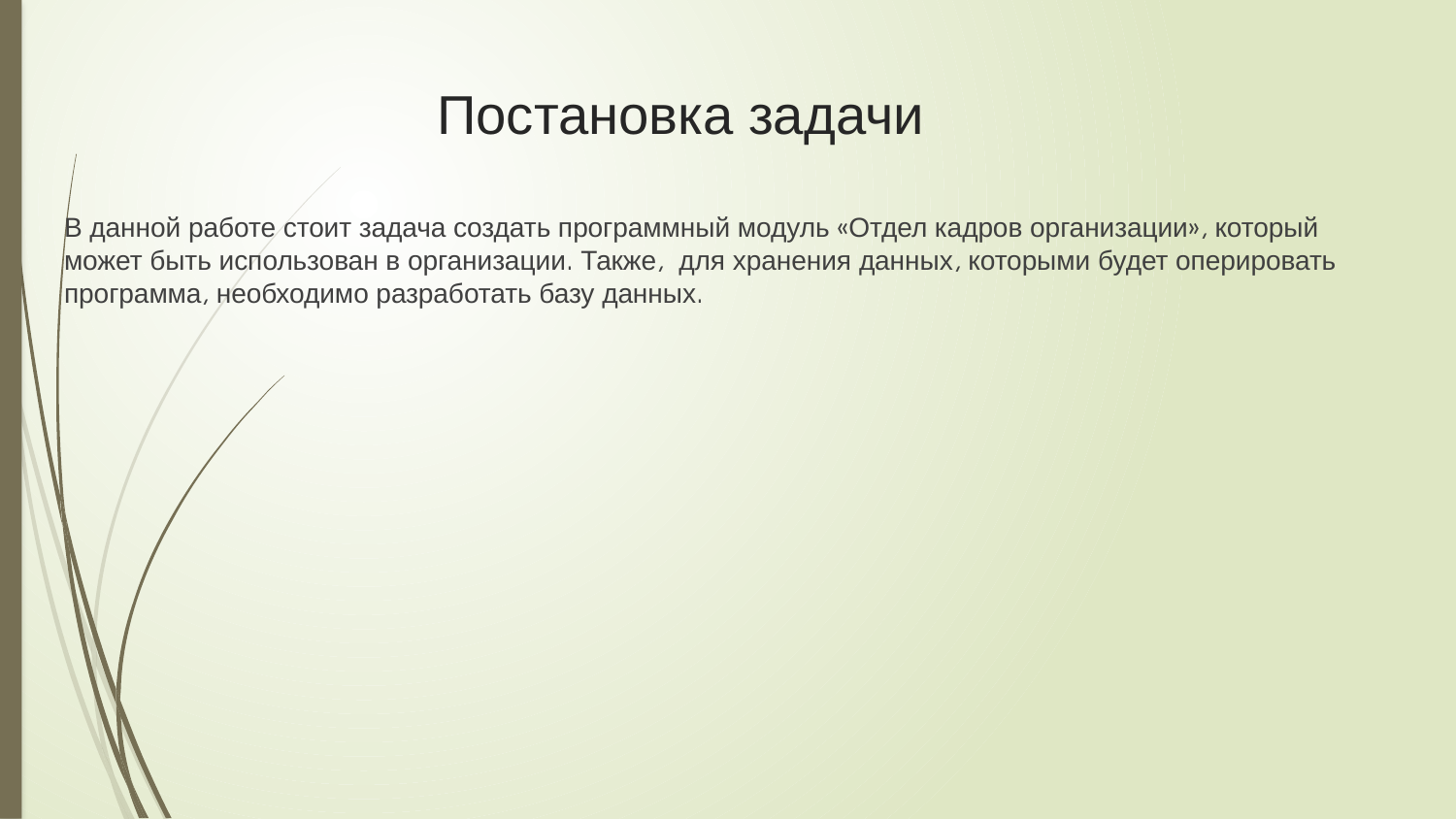

# Постановка задачи
В данной работе стоит задача создать программный модуль «Отдел кадров организации», который может быть использован в организации. Также,  для хранения данных, которыми будет оперировать программа, необходимо разработать базу данных.